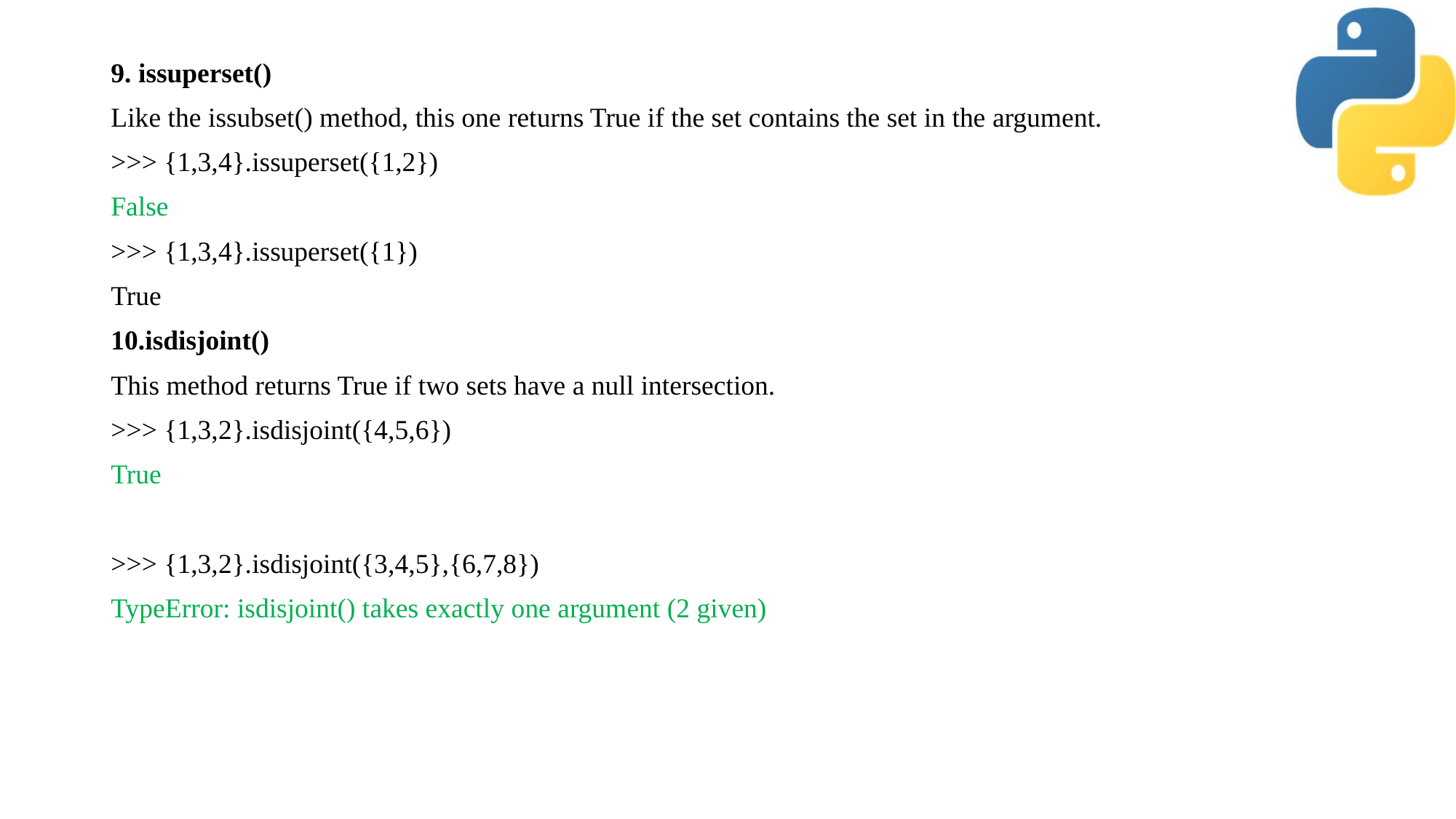

9. issuperset()
Like the issubset() method, this one returns True if the set contains the set in the argument.
>>> {1,3,4}.issuperset({1,2})
False
>>> {1,3,4}.issuperset({1})
True
10.isdisjoint()
This method returns True if two sets have a null intersection.
>>> {1,3,2}.isdisjoint({4,5,6})
True

>>> {1,3,2}.isdisjoint({3,4,5},{6,7,8})
TypeError: isdisjoint() takes exactly one argument (2 given)